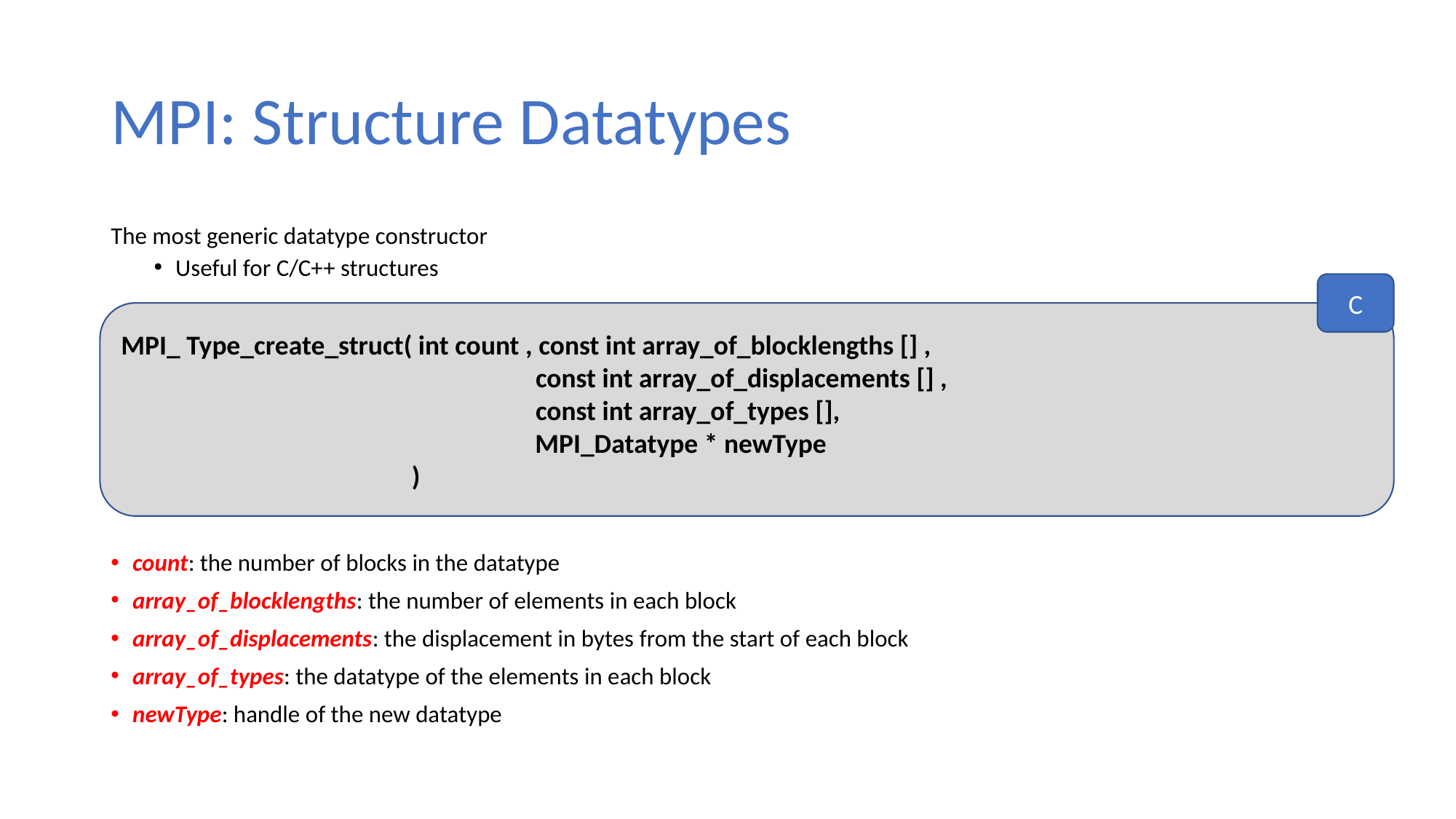

# MPI: Structure Datatypes
The most generic datatype constructor
Useful for C/C++ structures

count: the number of blocks in the datatype
array_of_blocklengths: the number of elements in each block
array_of_displacements: the displacement in bytes from the start of each block
array_of_types: the datatype of the elements in each block
newType: handle of the new datatype
C
MPI_ Type_create_struct( int count , const int array_of_blocklengths [] ,
                                                                   const int array_of_displacements [] ,
                                                                   const int array_of_types [],
			              MPI_Datatype * newType
                                               )